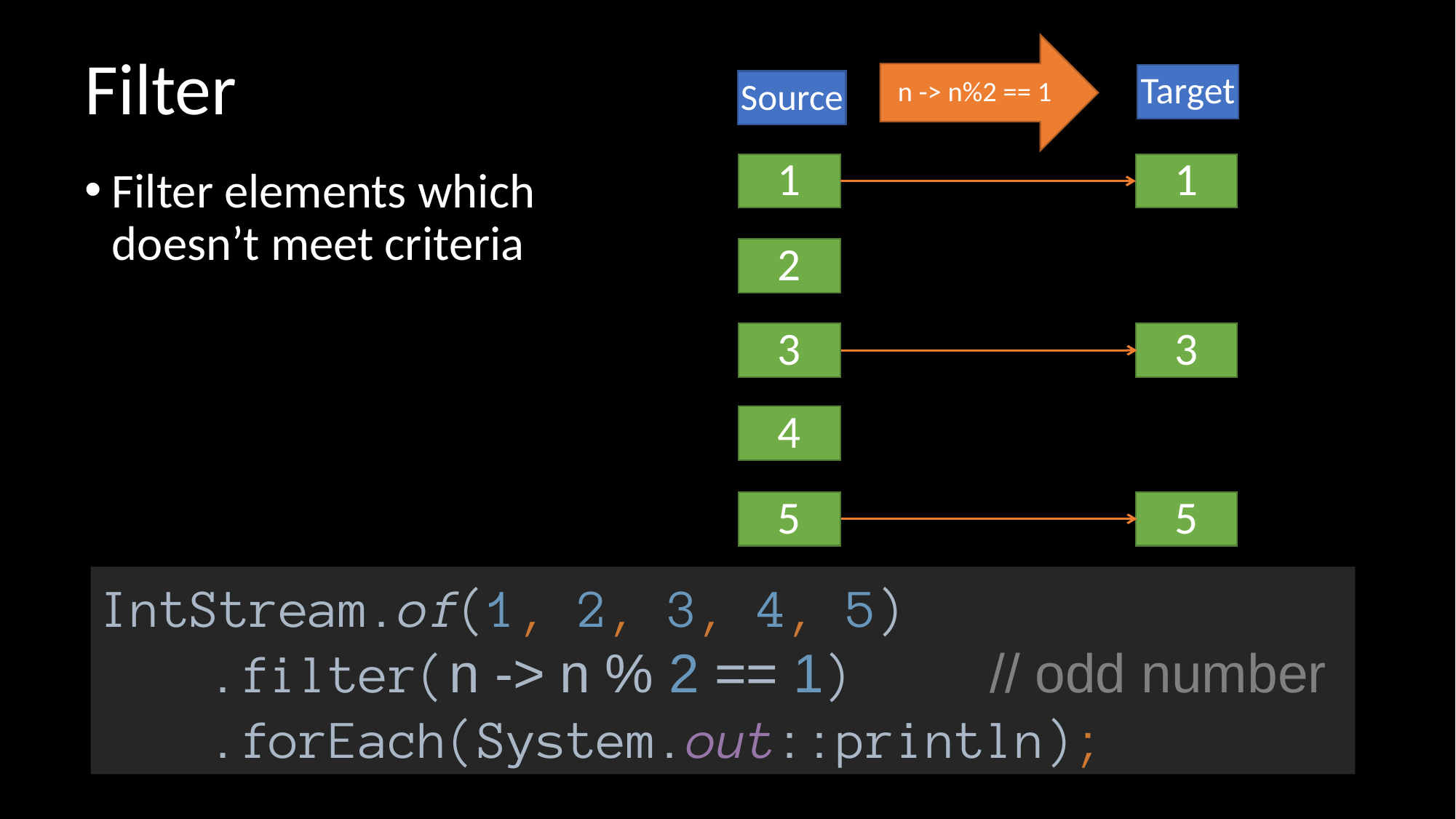

# Filter
n -> n%2 == 1
1
1
2
3
3
4
5
5
Target
Source
Filter elements which doesn’t meet criteria
IntStream.of(1, 2, 3, 4, 5)
	.filter(n -> n % 2 == 1)		 // odd number
	.forEach(System.out::println);